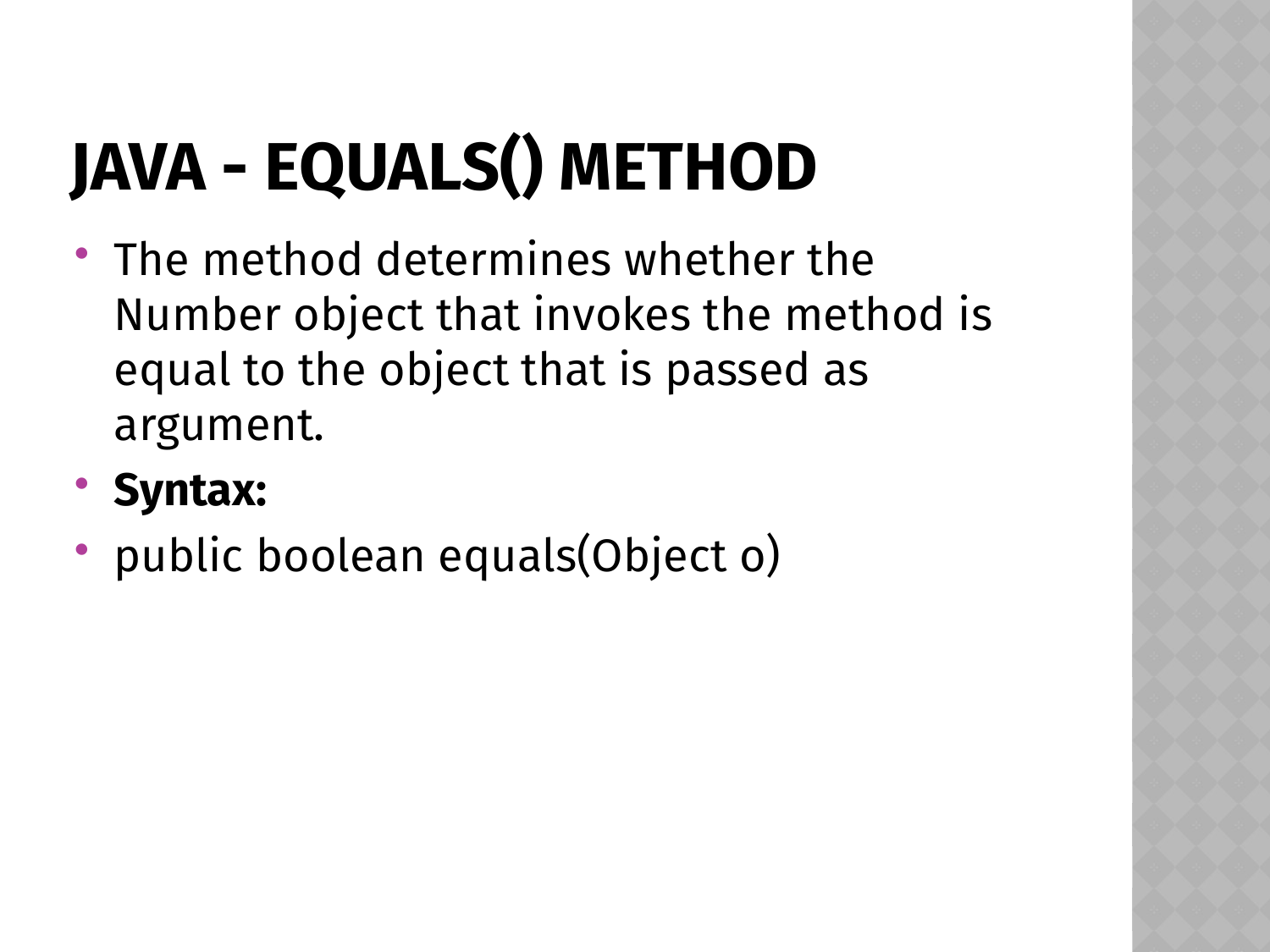

# Java - equals() Method
The method determines whether the Number object that invokes the method is equal to the object that is passed as argument.
Syntax:
public boolean equals(Object o)